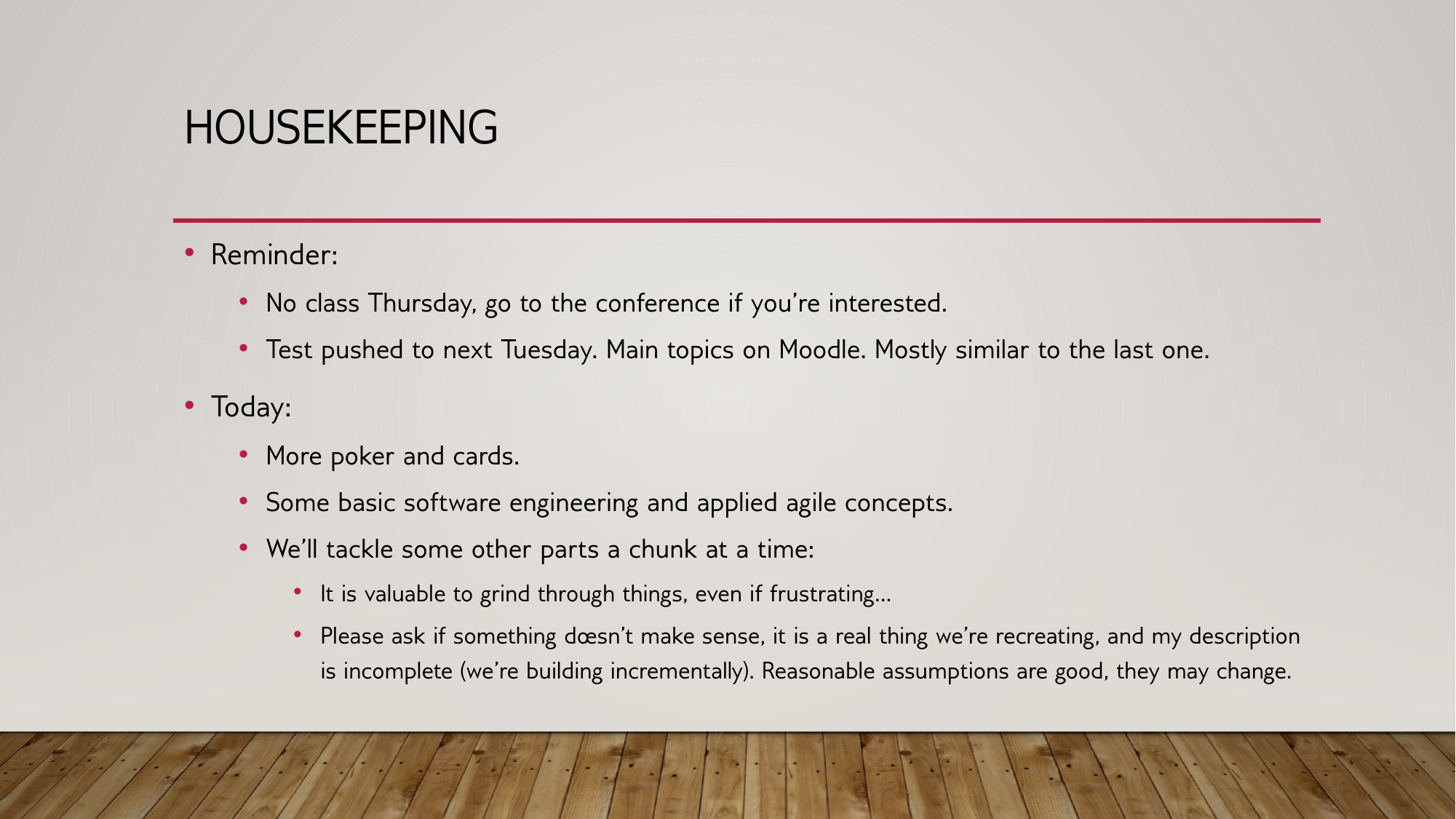

# Housekeeping
Reminder:
No class Thursday, go to the conference if you’re interested.
Test pushed to next Tuesday. Main topics on Moodle. Mostly similar to the last one.
Today:
More poker and cards.
Some basic software engineering and applied agile concepts.
We’ll tackle some other parts a chunk at a time:
It is valuable to grind through things, even if frustrating…
Please ask if something doesn’t make sense, it is a real thing we’re recreating, and my description is incomplete (we’re building incrementally). Reasonable assumptions are good, they may change.